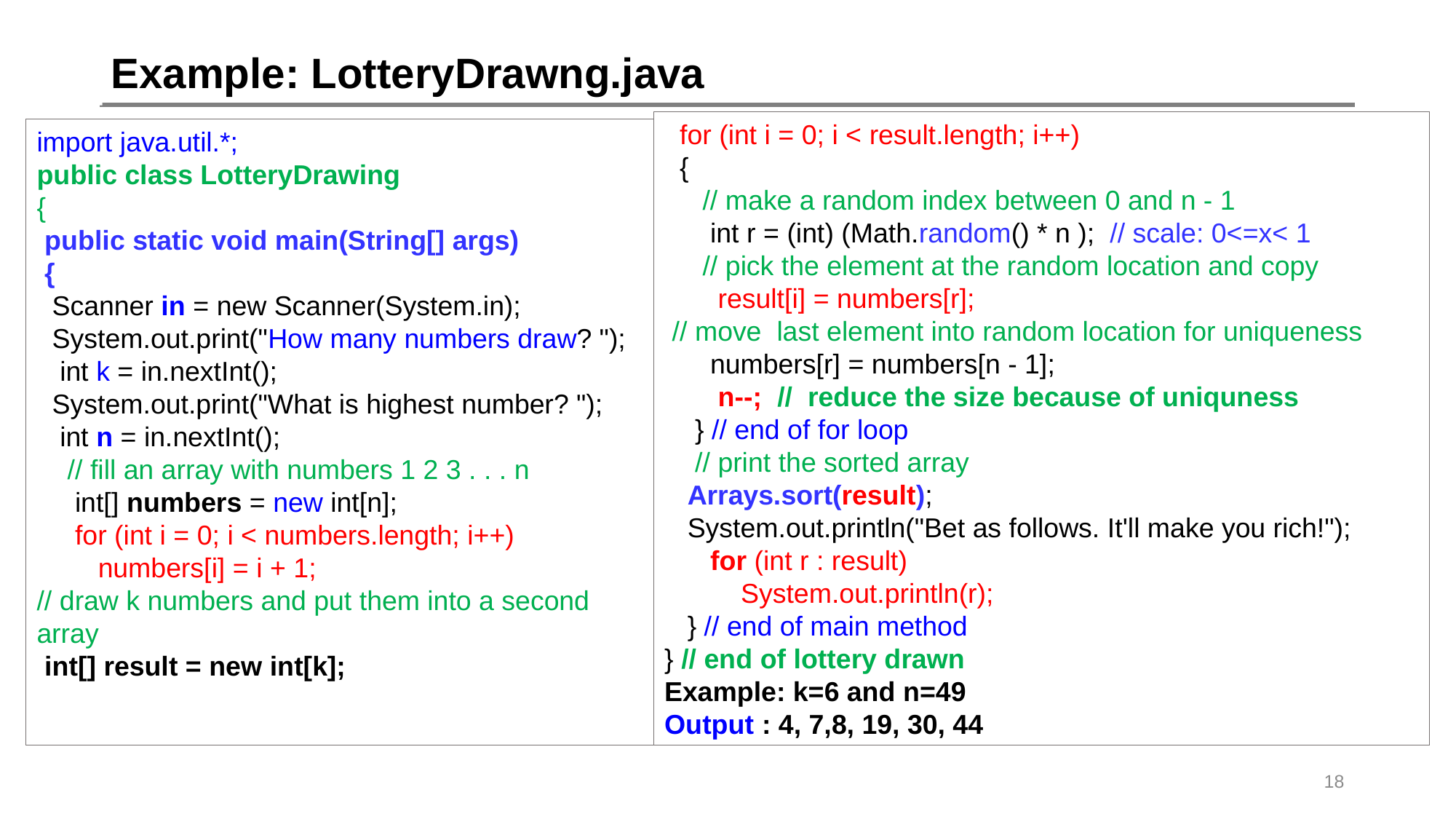

# Example: LotteryDrawng.java
  for (int i = 0; i < result.length; i++)
  {
     // make a random index between 0 and n - 1
      int r = (int) (Math.random() * n );  // scale: 0<=x< 1
     // pick the element at the random location and copy
       result[i] = numbers[r];
 // move  last element into random location for uniqueness
      numbers[r] = numbers[n - 1];
       n--;  //  reduce the size because of uniquness
    } // end of for loop
    // print the sorted array
   Arrays.sort(result);
   System.out.println("Bet as follows. It'll make you rich!");
      for (int r : result)
          System.out.println(r);
   } // end of main method
} // end of lottery drawn
Example: k=6 and n=49
Output : 4, 7,8, 19, 30, 44
import java.util.*;
public class LotteryDrawing
{
 public static void main(String[] args)
 {
  Scanner in = new Scanner(System.in);
  System.out.print("How many numbers draw? ");
   int k = in.nextInt();
  System.out.print("What is highest number? ");
   int n = in.nextInt();
    // fill an array with numbers 1 2 3 . . . n
     int[] numbers = new int[n];
     for (int i = 0; i < numbers.length; i++)
        numbers[i] = i + 1;
// draw k numbers and put them into a second array
 int[] result = new int[k];

18